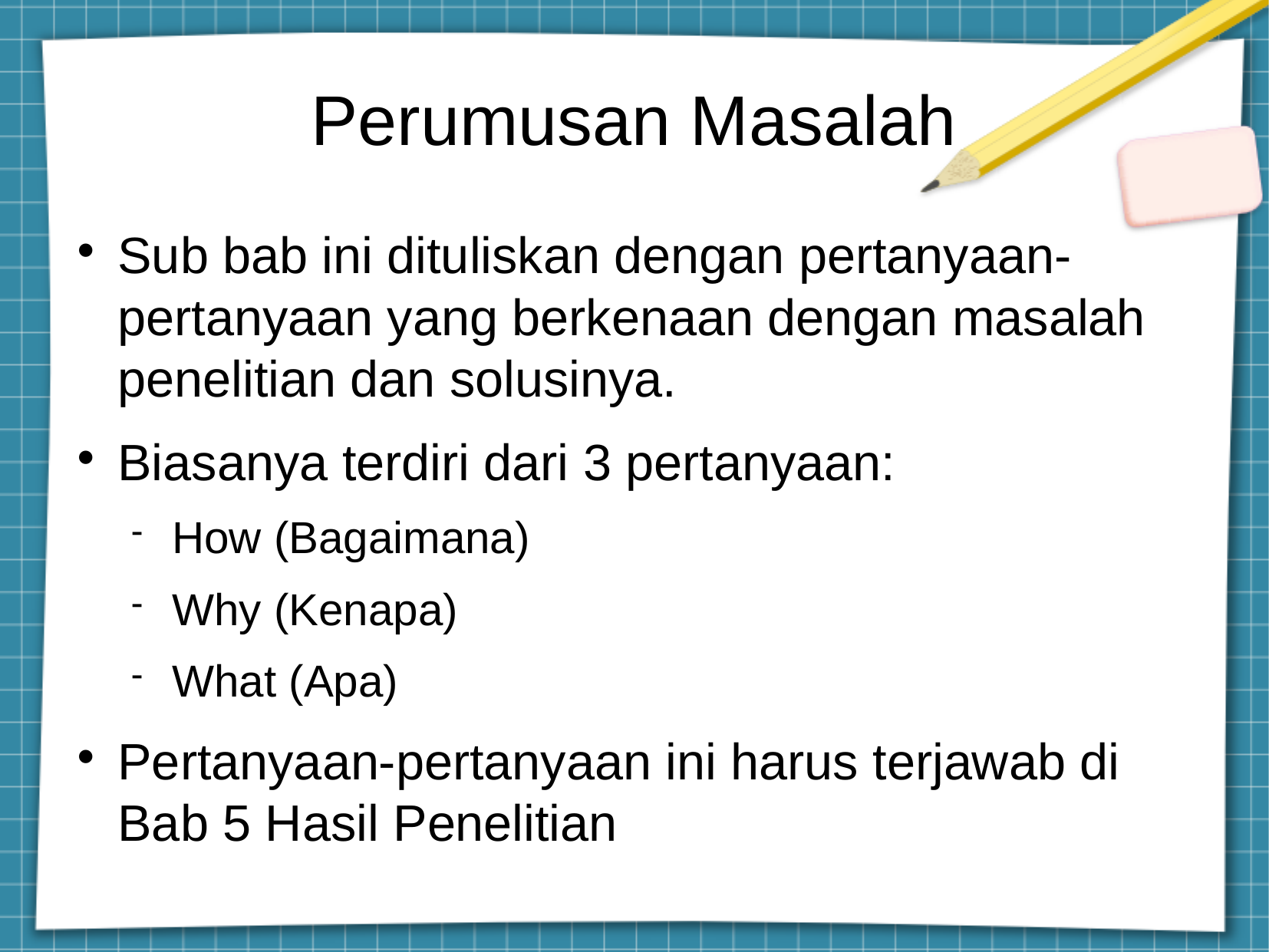

Perumusan Masalah
Sub bab ini dituliskan dengan pertanyaan-pertanyaan yang berkenaan dengan masalah penelitian dan solusinya.
Biasanya terdiri dari 3 pertanyaan:
How (Bagaimana)
Why (Kenapa)
What (Apa)
Pertanyaan-pertanyaan ini harus terjawab di Bab 5 Hasil Penelitian